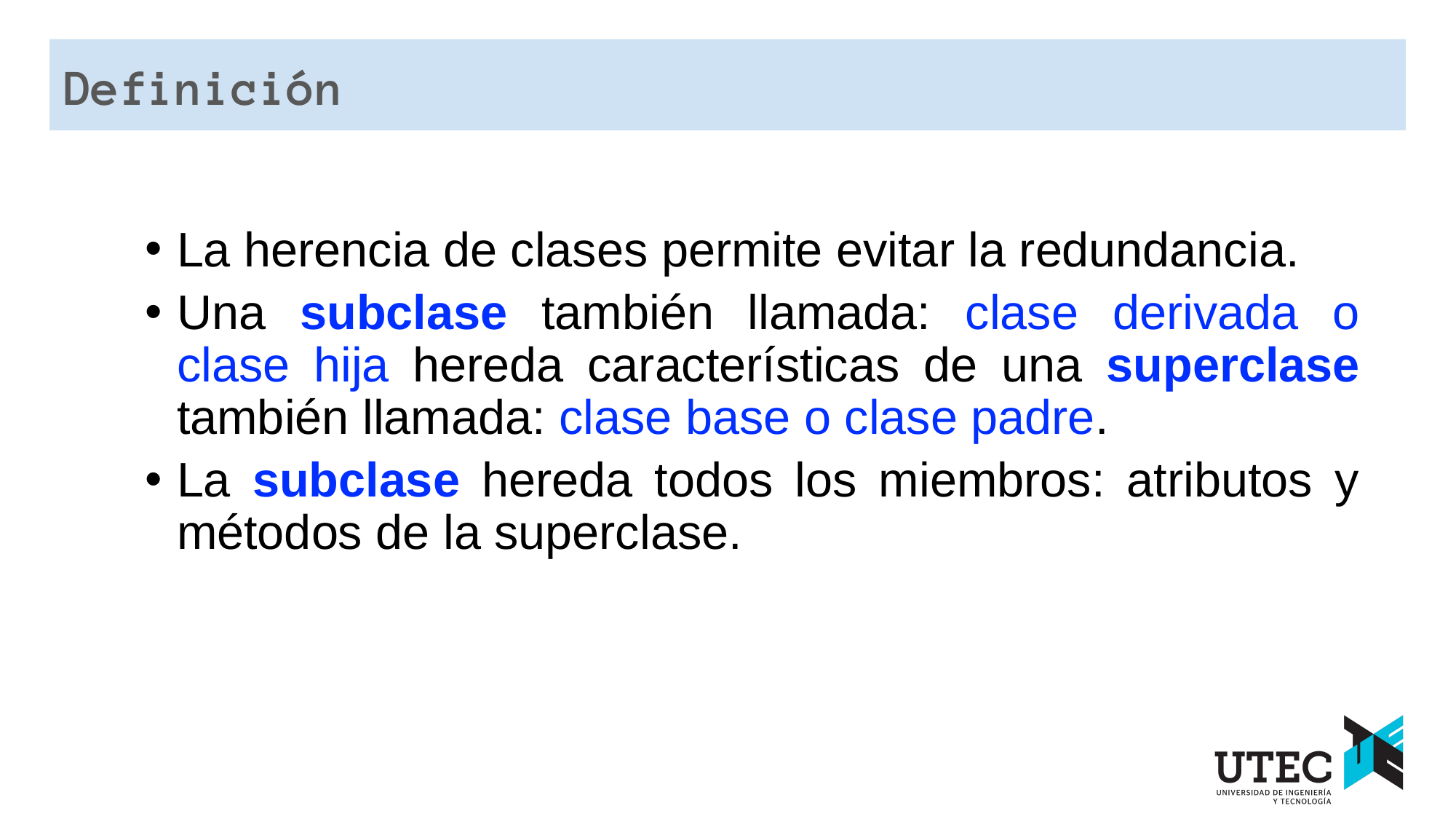

# Definición
La herencia de clases permite evitar la redundancia.
Una subclase también llamada: clase derivada o clase hija hereda características de una superclase también llamada: clase base o clase padre.
La subclase hereda todos los miembros: atributos y métodos de la superclase.